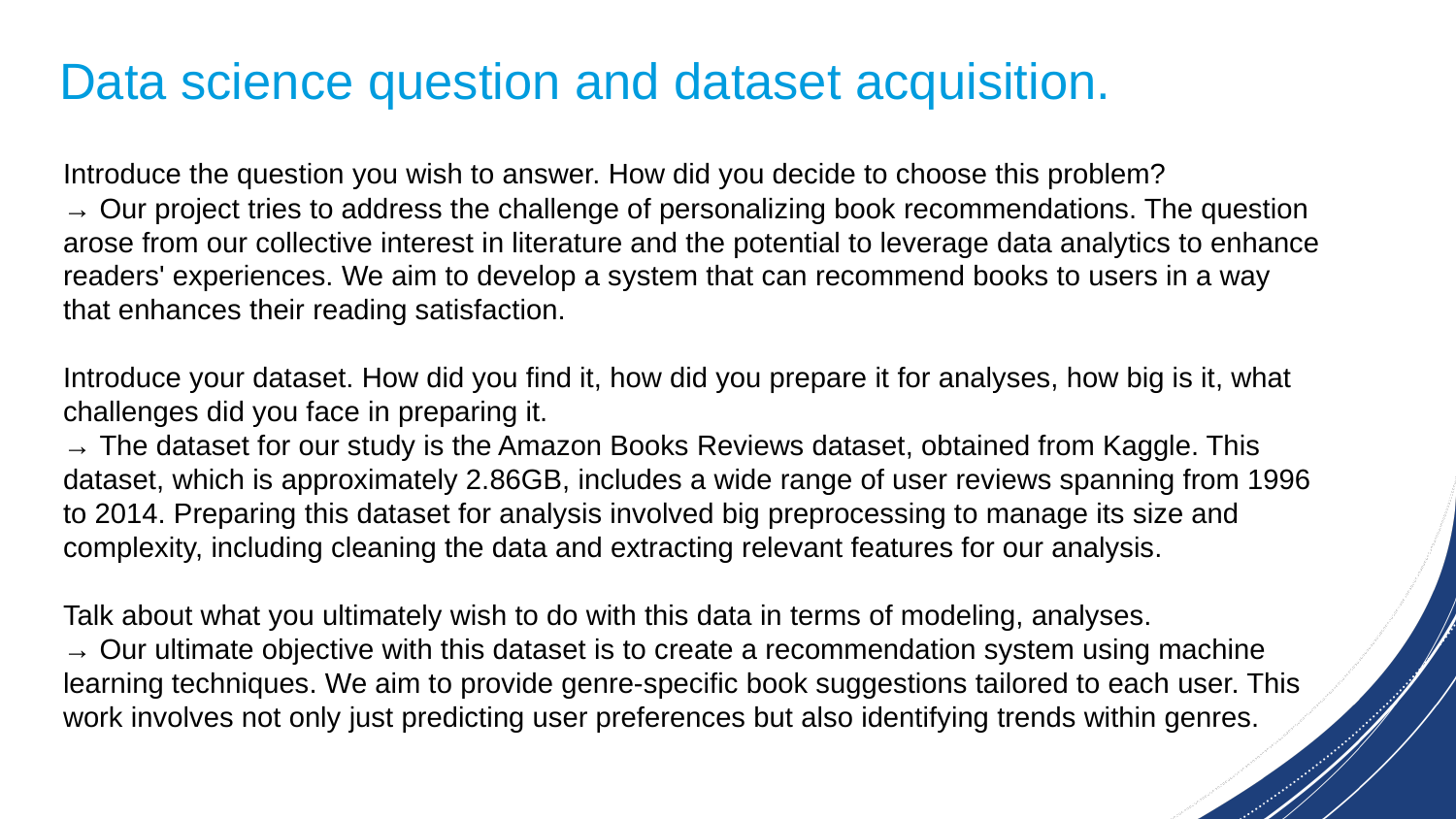

Data science question and dataset acquisition.
Introduce the question you wish to answer. How did you decide to choose this problem?
→ Our project tries to address the challenge of personalizing book recommendations. The question arose from our collective interest in literature and the potential to leverage data analytics to enhance readers' experiences. We aim to develop a system that can recommend books to users in a way that enhances their reading satisfaction.

Introduce your dataset. How did you find it, how did you prepare it for analyses, how big is it, what challenges did you face in preparing it.
→ The dataset for our study is the Amazon Books Reviews dataset, obtained from Kaggle. This dataset, which is approximately 2.86GB, includes a wide range of user reviews spanning from 1996 to 2014. Preparing this dataset for analysis involved big preprocessing to manage its size and complexity, including cleaning the data and extracting relevant features for our analysis.

Talk about what you ultimately wish to do with this data in terms of modeling, analyses.
→ Our ultimate objective with this dataset is to create a recommendation system using machine learning techniques. We aim to provide genre-specific book suggestions tailored to each user. This work involves not only just predicting user preferences but also identifying trends within genres.